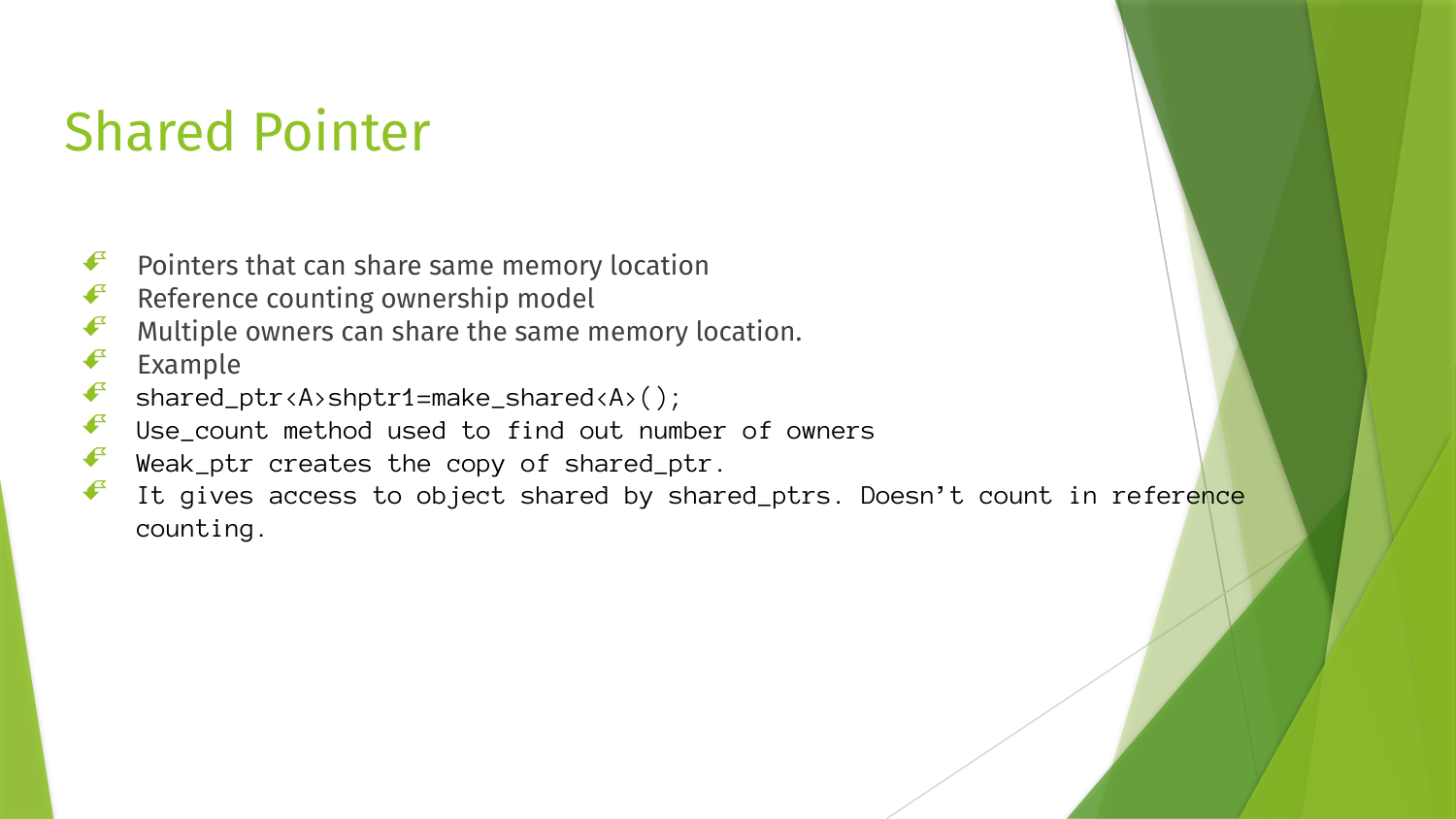

# Shared Pointer
Pointers that can share same memory location
Reference counting ownership model
Multiple owners can share the same memory location.
Example
shared_ptr<A>shptr1=make_shared<A>();
Use_count method used to find out number of owners
Weak_ptr creates the copy of shared_ptr.
It gives access to object shared by shared_ptrs. Doesn’t count in reference counting.